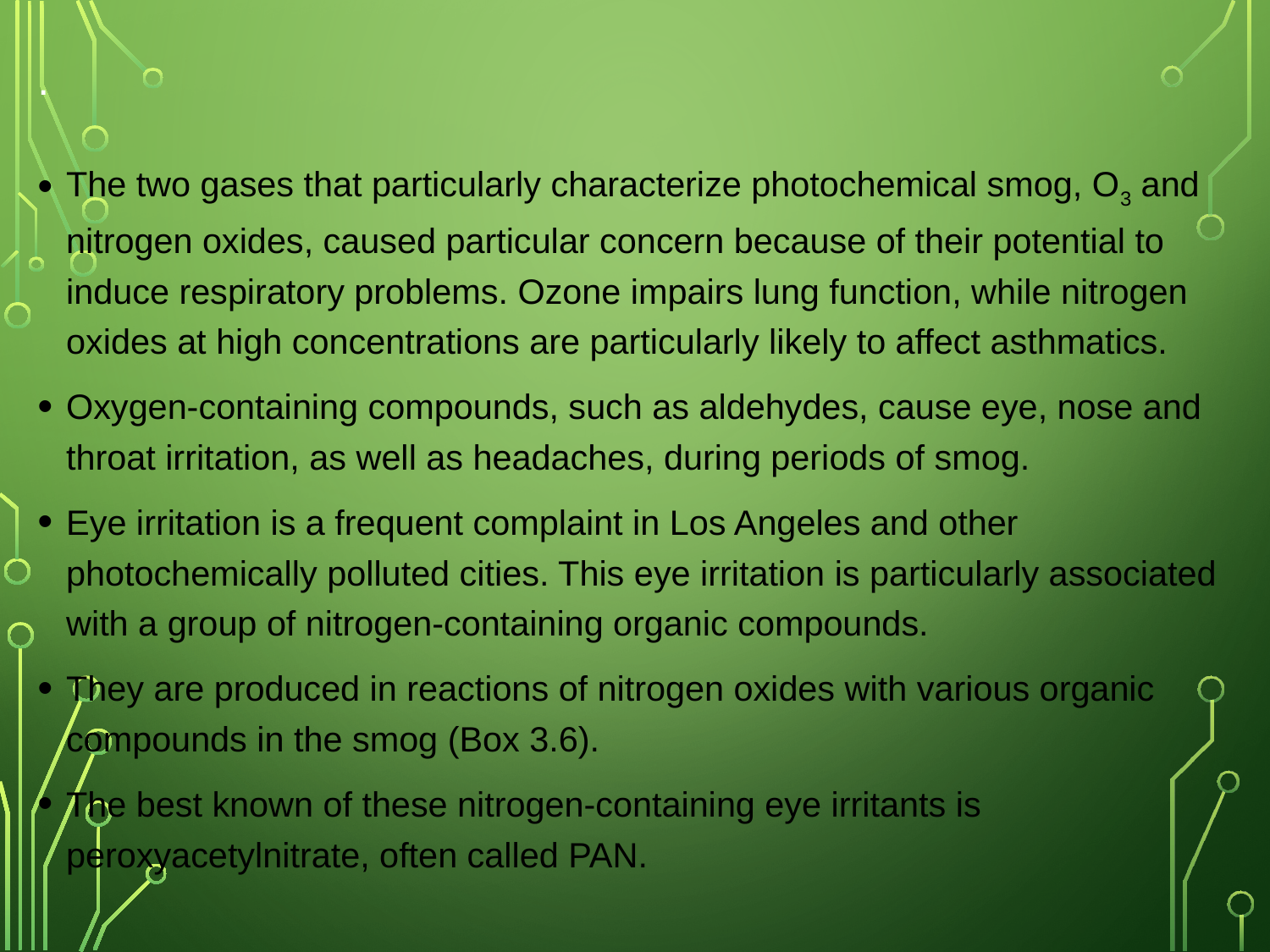

# .
The two gases that particularly characterize photochemical smog, O3 and nitrogen oxides, caused particular concern because of their potential to induce respiratory problems. Ozone impairs lung function, while nitrogen oxides at high concentrations are particularly likely to affect asthmatics.
Oxygen-containing compounds, such as aldehydes, cause eye, nose and throat irritation, as well as headaches, during periods of smog.
Eye irritation is a frequent complaint in Los Angeles and other photochemically polluted cities. This eye irritation is particularly associated with a group of nitrogen-containing organic compounds.
They are produced in reactions of nitrogen oxides with various organic compounds in the smog (Box 3.6).
The best known of these nitrogen-containing eye irritants is peroxyacetylnitrate, often called PAN.